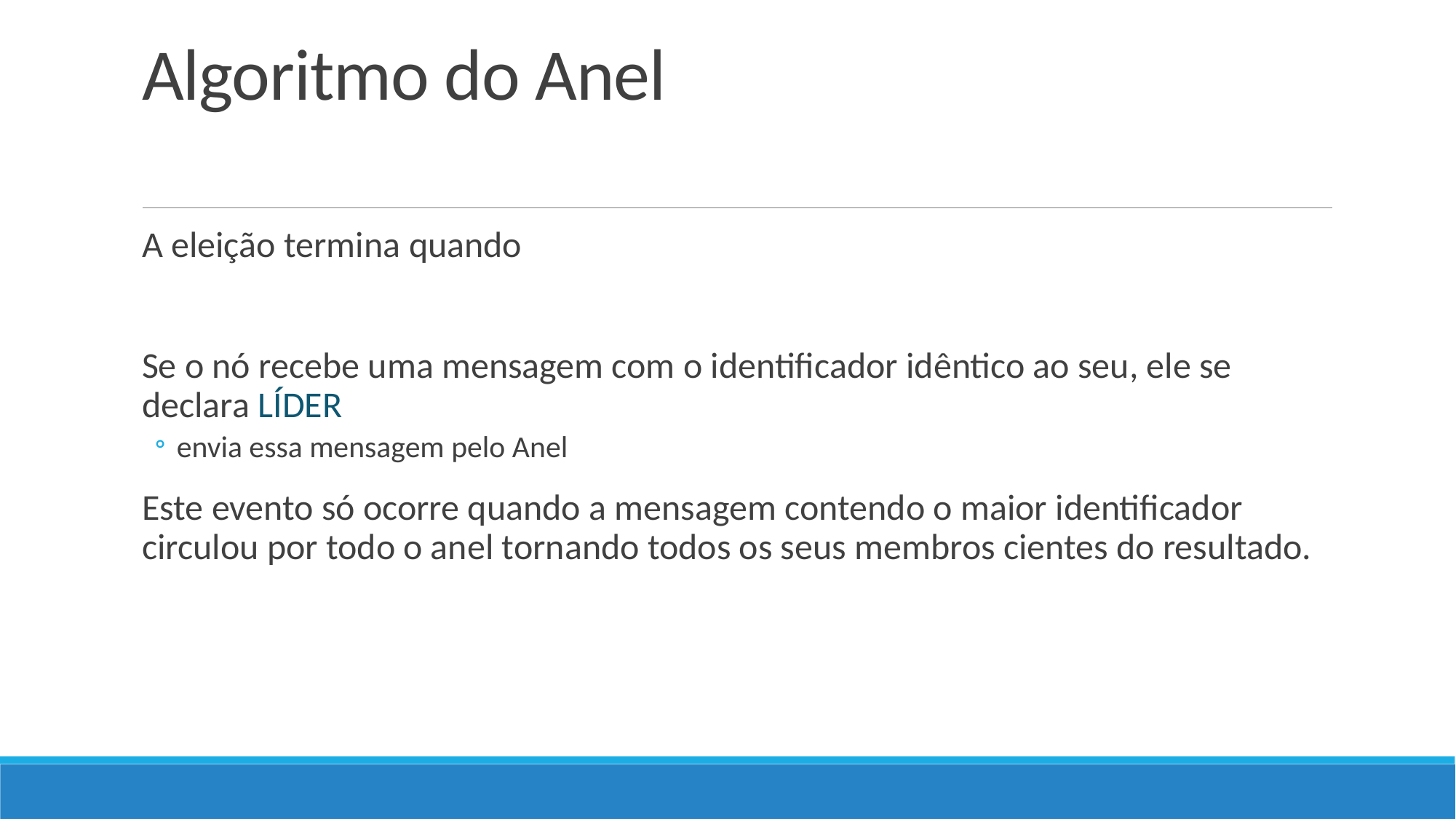

# Algoritmo do Anel
A eleição termina quando

Se o nó recebe uma mensagem com o identificador idêntico ao seu, ele se declara LÍDER
envia essa mensagem pelo Anel
Este evento só ocorre quando a mensagem contendo o maior identificador circulou por todo o anel tornando todos os seus membros cientes do resultado.